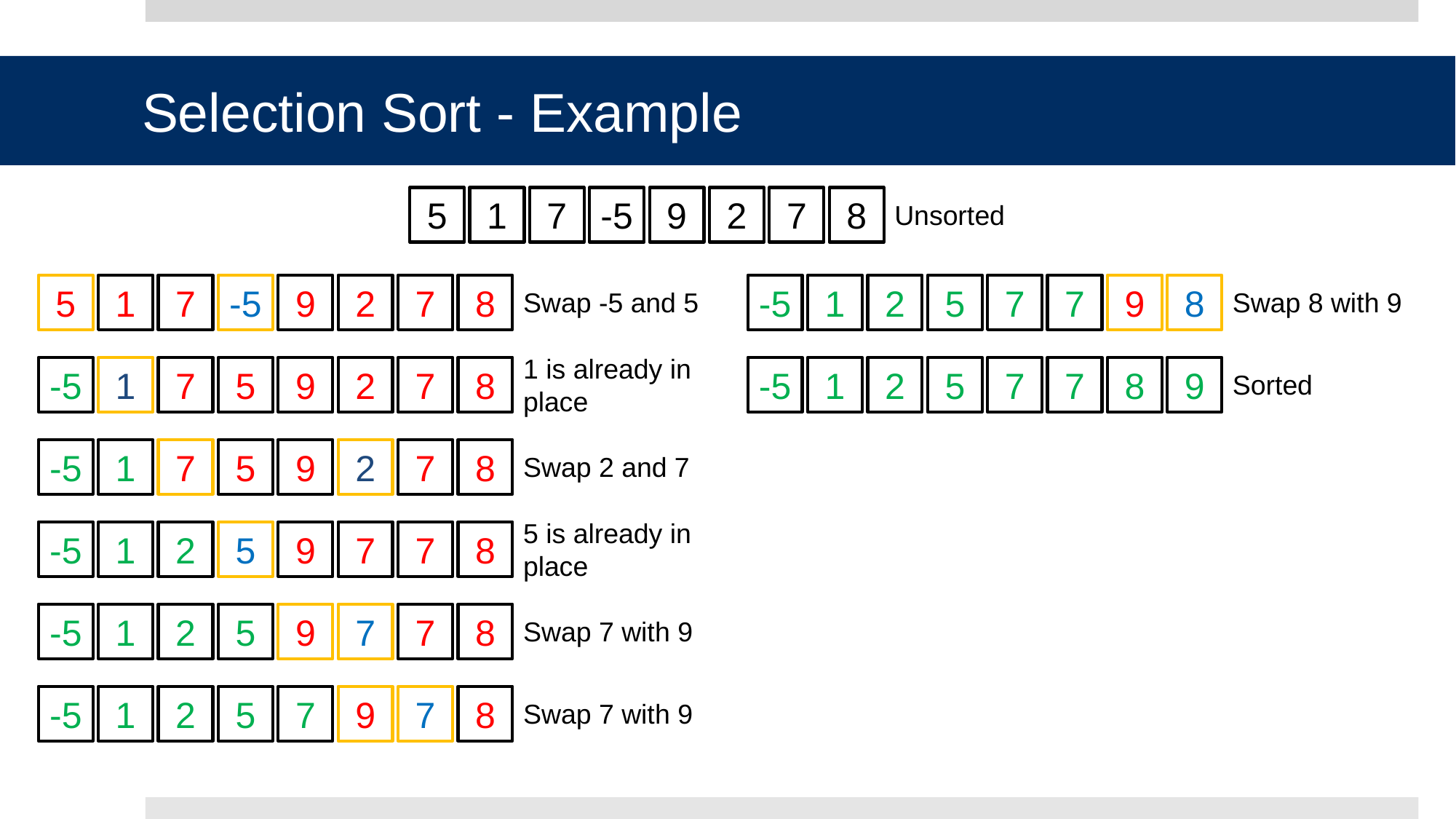

Selection Sort - Example
5
1
7
-5
9
2
7
8
Unsorted
5
1
7
-5
9
2
7
8
-5
1
2
5
7
7
9
8
Swap -5 and 5
Swap 8 with 9
1 is already in place
-5
1
7
5
9
2
7
8
-5
1
2
5
7
7
8
9
Sorted
-5
1
7
5
9
2
7
8
Swap 2 and 7
5 is already in place
-5
1
2
5
9
7
7
8
-5
1
2
5
9
7
7
8
Swap 7 with 9
-5
1
2
5
7
9
7
8
Swap 7 with 9